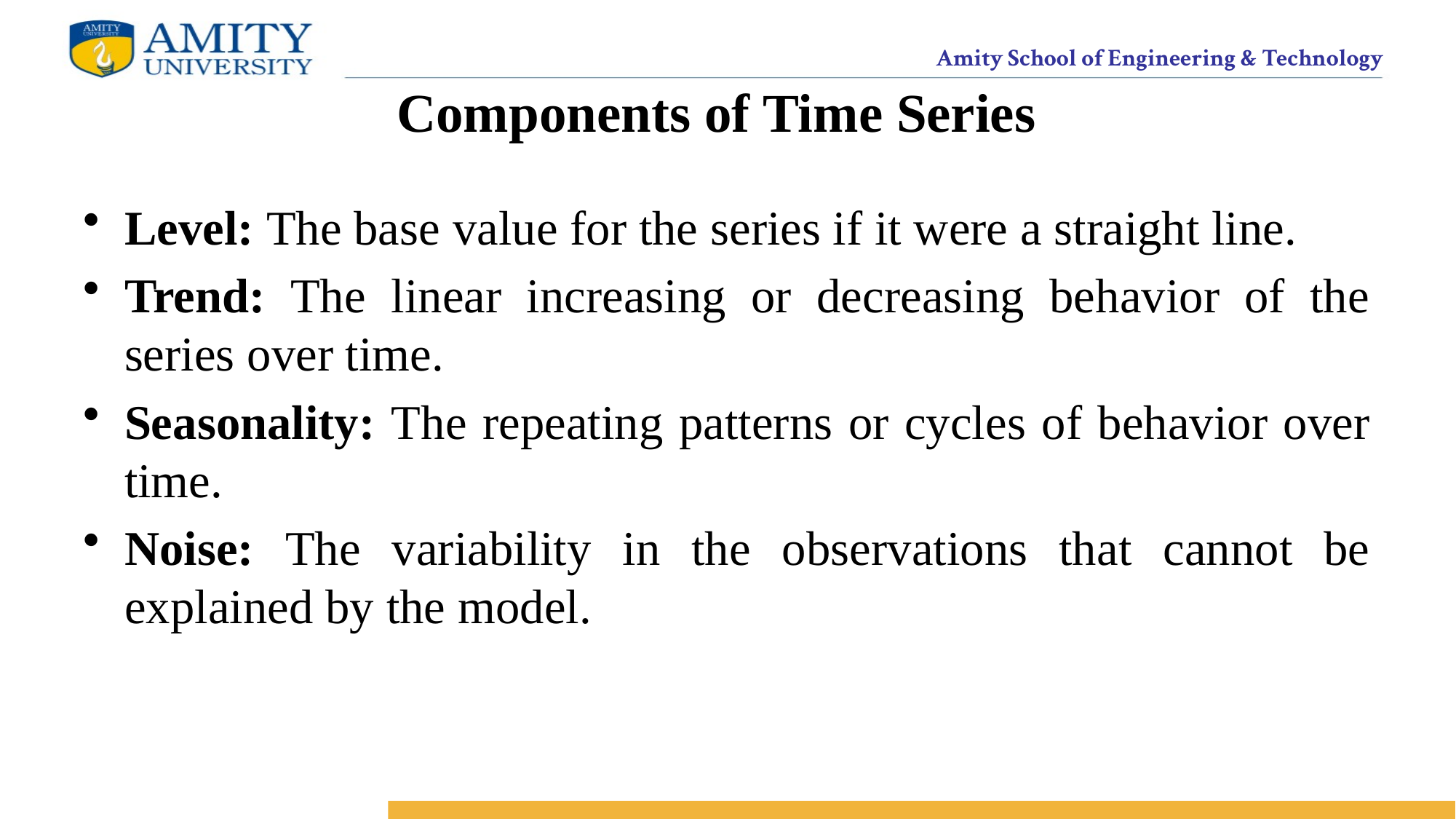

# Components of Time Series
Level: The base value for the series if it were a straight line.
Trend: The linear increasing or decreasing behavior of the series over time.
Seasonality: The repeating patterns or cycles of behavior over time.
Noise: The variability in the observations that cannot be explained by the model.